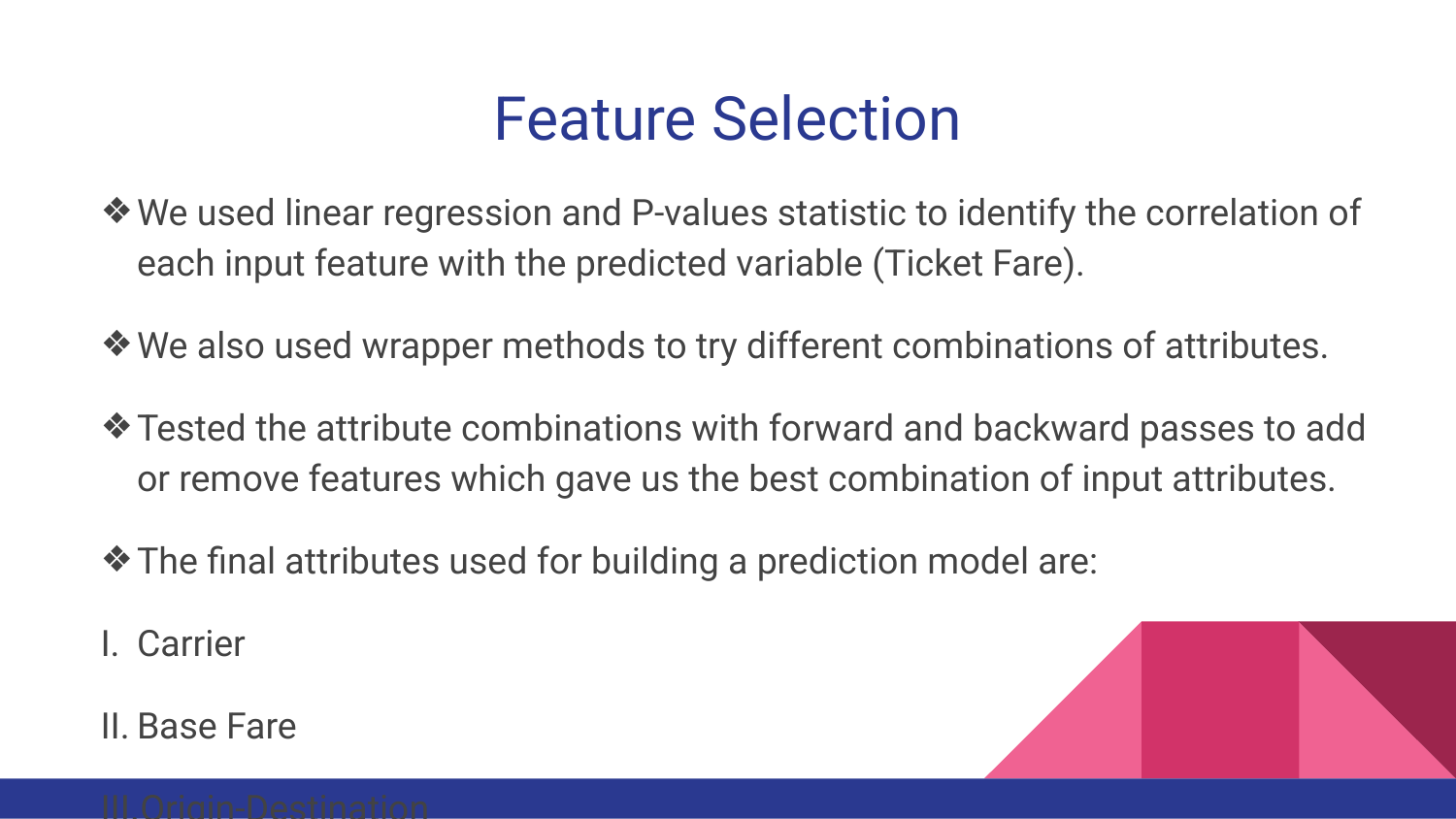

# Feature Selection
We used linear regression and P-values statistic to identify the correlation of each input feature with the predicted variable (Ticket Fare).
We also used wrapper methods to try different combinations of attributes.
Tested the attribute combinations with forward and backward passes to add or remove features which gave us the best combination of input attributes.
The final attributes used for building a prediction model are:
Carrier
Base Fare
Origin-Destination
Date of Travel
Seats Available